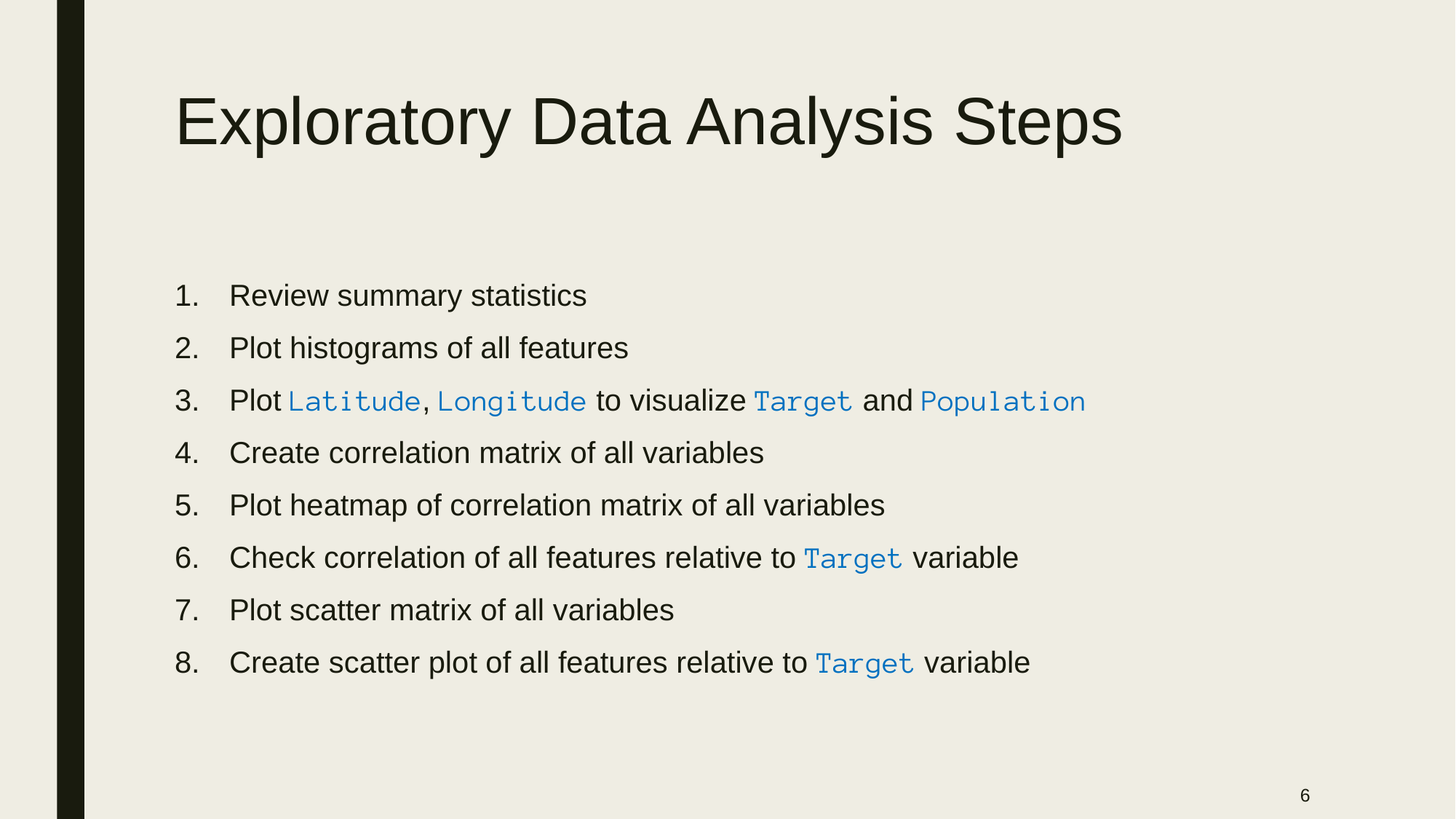

# Exploratory Data Analysis Steps
Review summary statistics
Plot histograms of all features
Plot Latitude, Longitude to visualize Target and Population
Create correlation matrix of all variables
Plot heatmap of correlation matrix of all variables
Check correlation of all features relative to Target variable
Plot scatter matrix of all variables
Create scatter plot of all features relative to Target variable
6